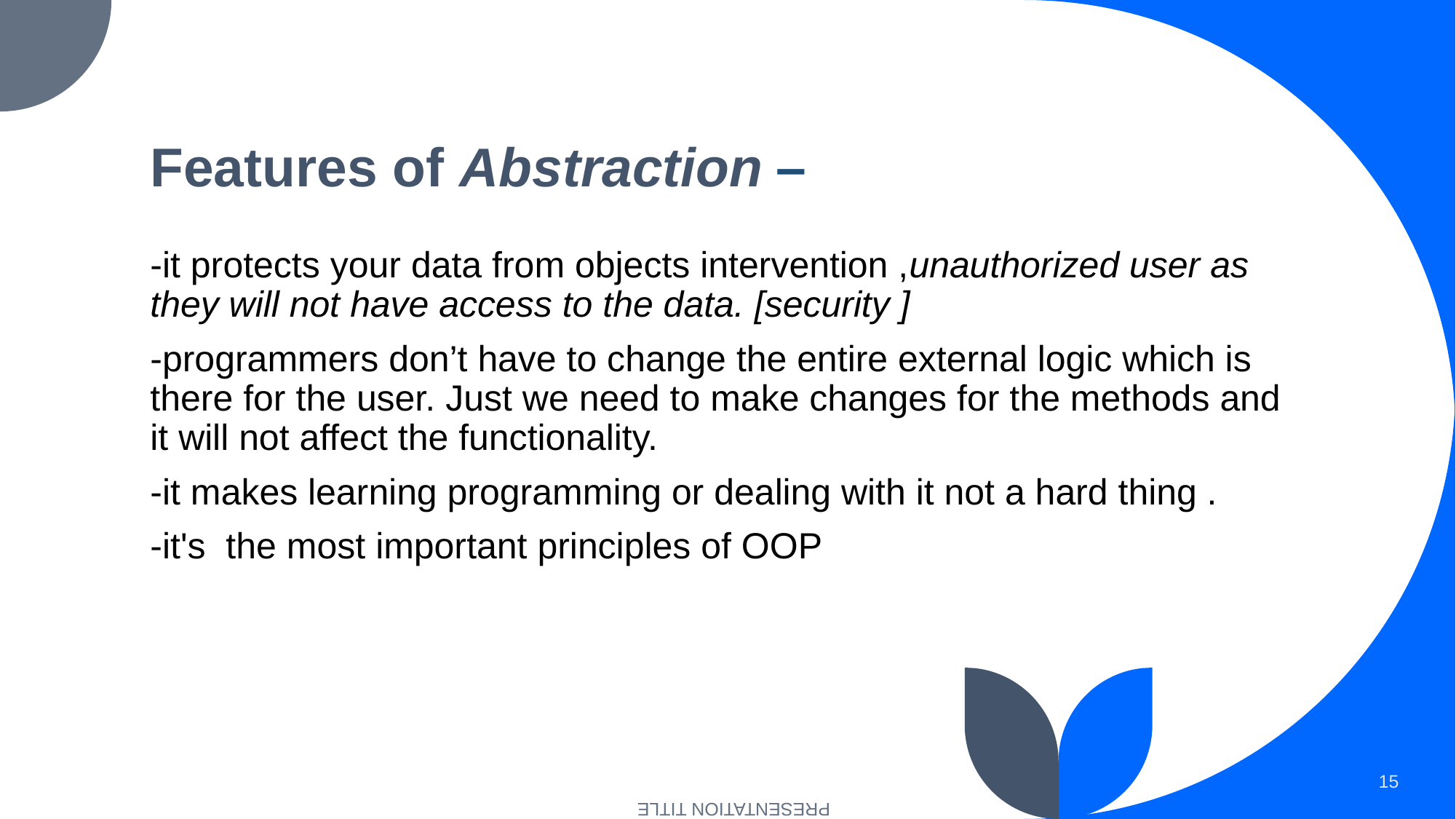

# Features of Abstraction –
-it protects your data from objects intervention ,unauthorized user as they will not have access to the data. [security ]
-programmers don’t have to change the entire external logic which is there for the user. Just we need to make changes for the methods and it will not affect the functionality.
-it makes learning programming or dealing with it not a hard thing .
-it's  the most important principles of OOP

15
PRESENTATION TITLE